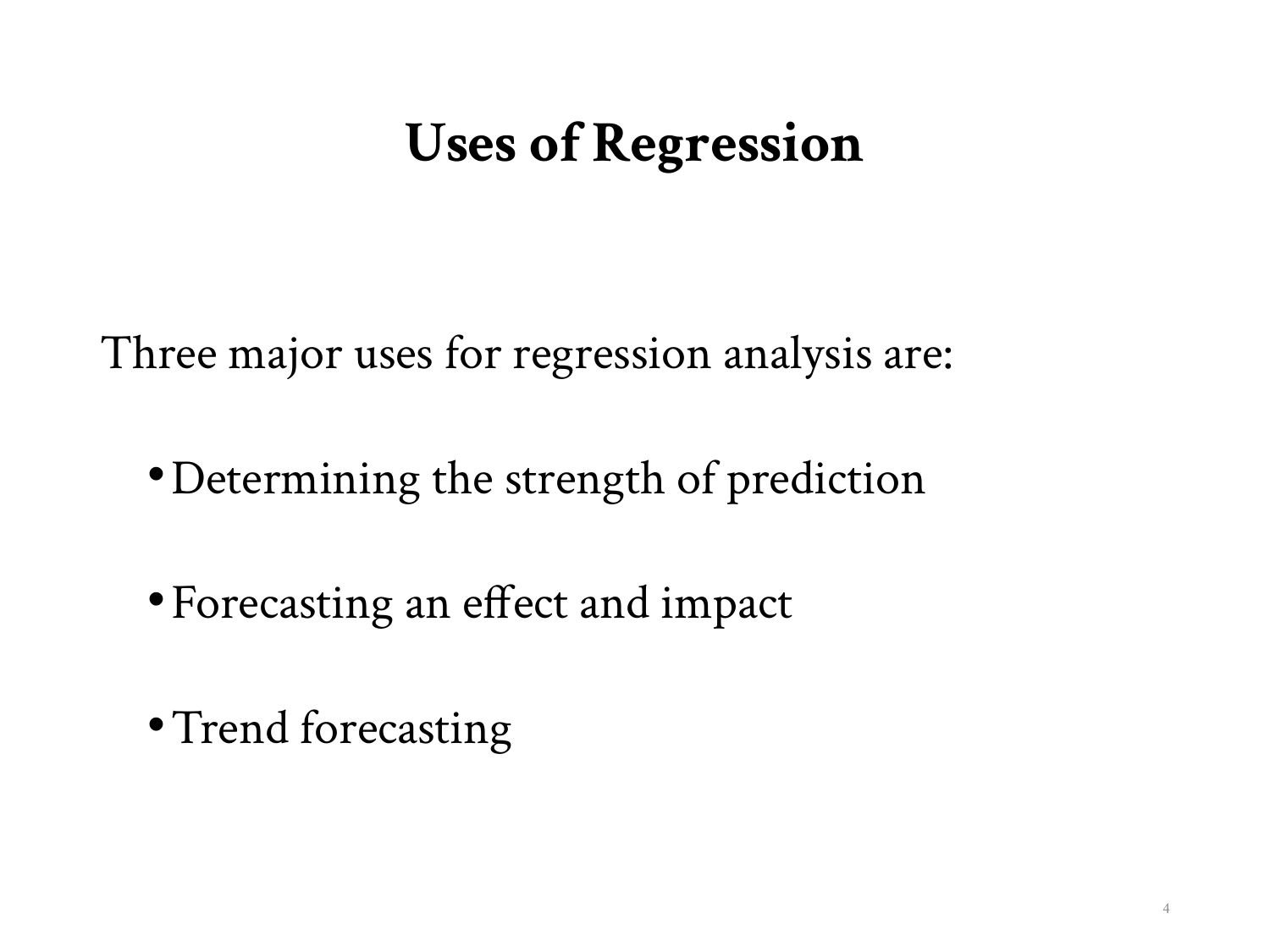

# Uses of Regression
Three major uses for regression analysis are:
Determining the strength of prediction
Forecasting an effect and impact
Trend forecasting
4